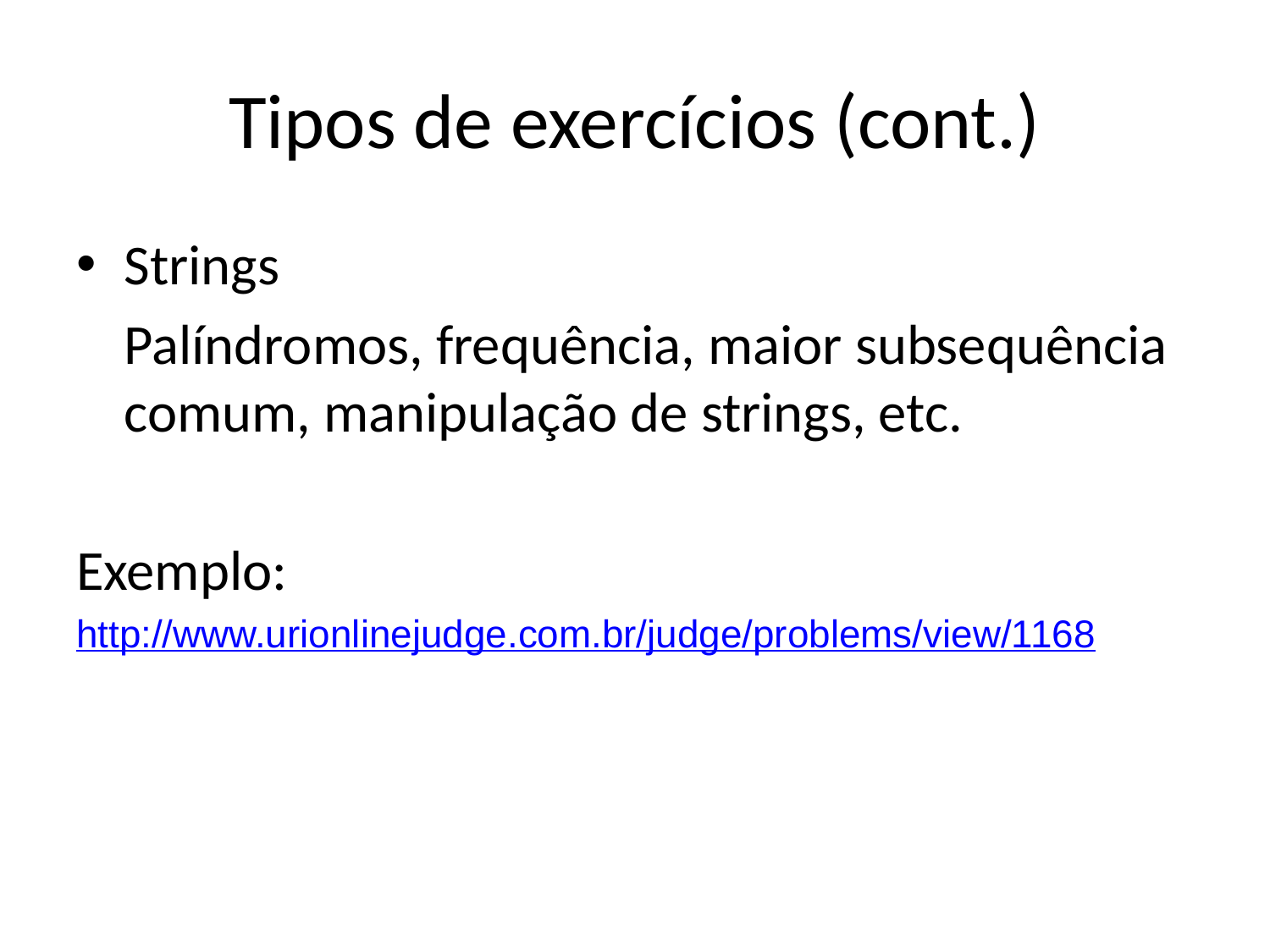

# Tipos de exercícios (cont.)
Strings
 	Palíndromos, frequência, maior subsequência comum, manipulação de strings, etc.

Exemplo:
http://www.urionlinejudge.com.br/judge/problems/view/1168